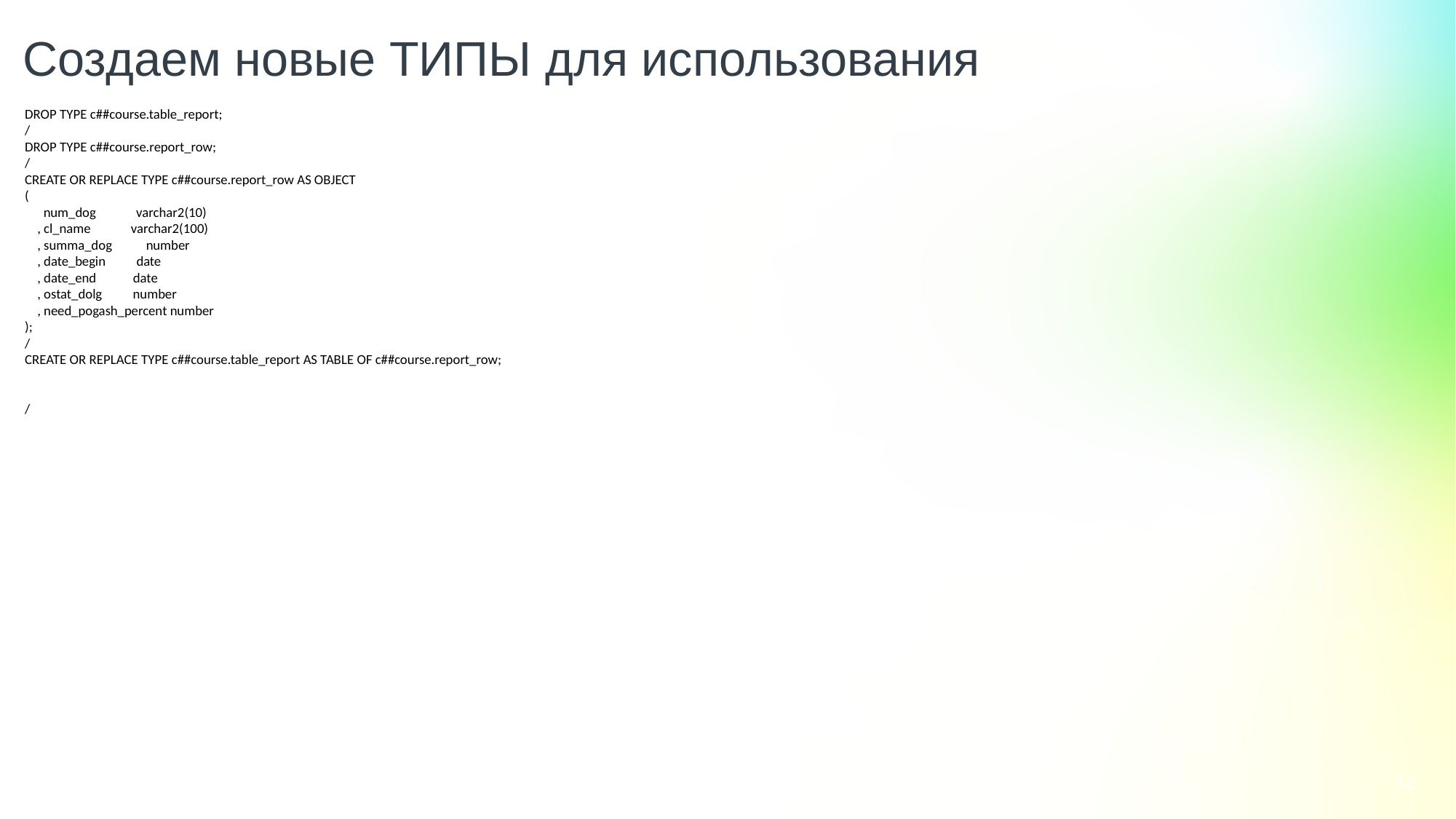

Создаем новые ТИПЫ для использования

DROP TYPE c##course.table_report;
/
DROP TYPE c##course.report_row;
/
CREATE OR REPLACE TYPE c##course.report_row AS OBJECT
(
      num_dog             varchar2(10)
    , cl_name             varchar2(100)
    , summa_dog           number
    , date_begin          date
    , date_end            date
    , ostat_dolg          number
    , need_pogash_percent number
);
/
CREATE OR REPLACE TYPE c##course.table_report AS TABLE OF c##course.report_row;

/